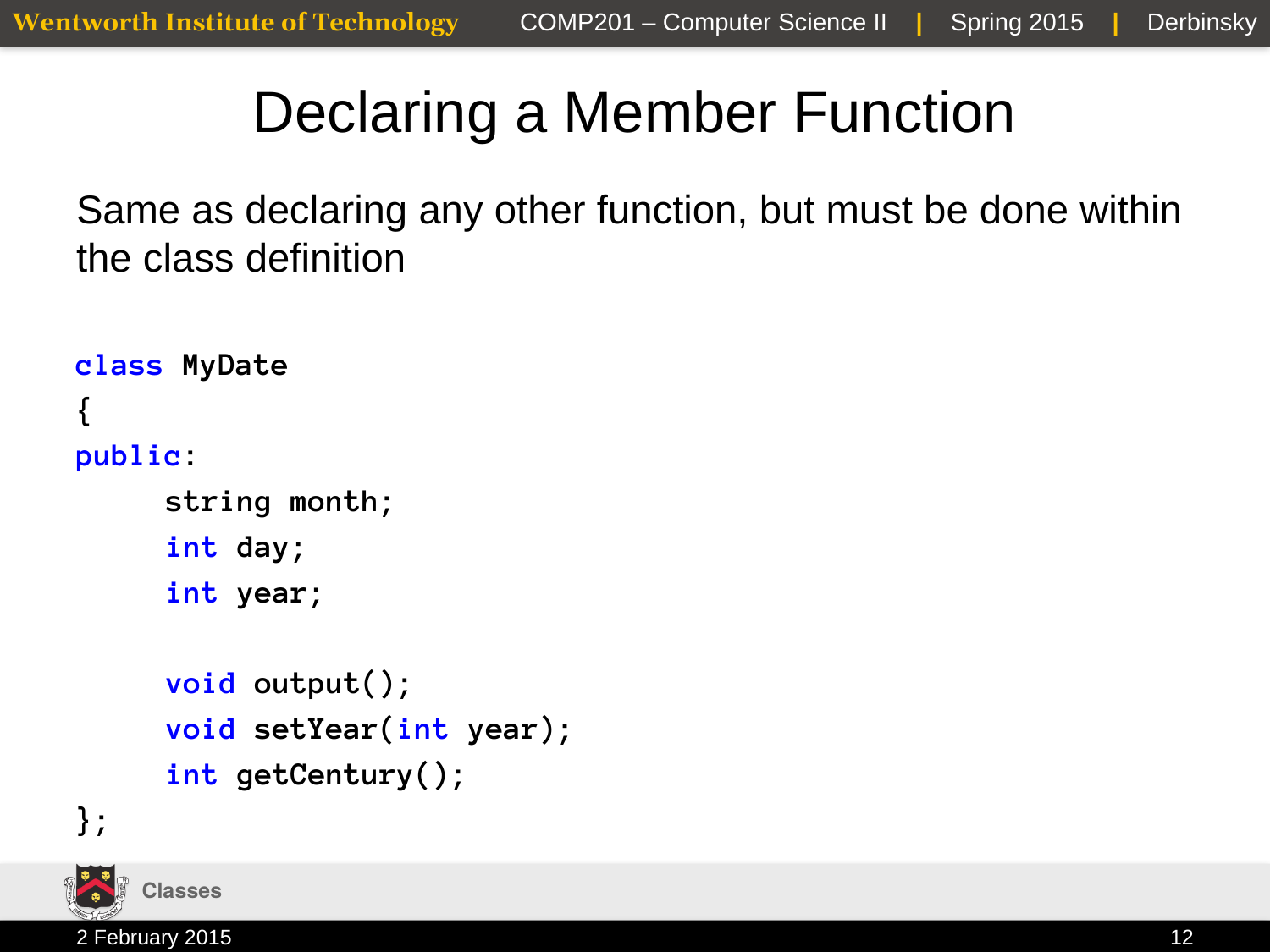

# Declaring a Member Function
Same as declaring any other function, but must be done within the class definition

class MyDate
{
public:
	string month;
	int day;
	int year;

	void output();
	void setYear(int year);
	int getCentury();
};

Classes
2 February 2015
12